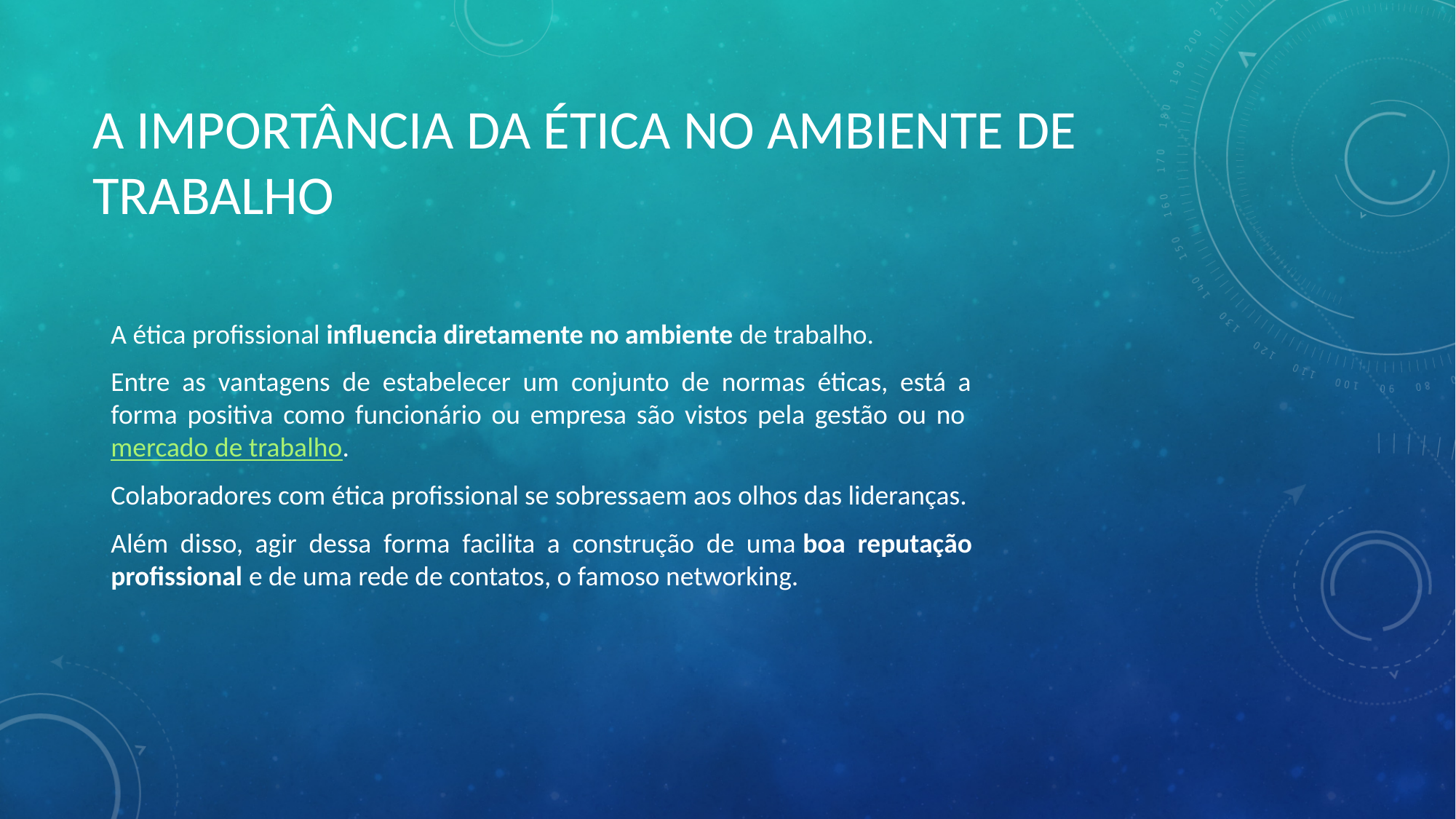

# A Importância da Ética no Ambiente de Trabalho
A ética profissional influencia diretamente no ambiente de trabalho.
Entre as vantagens de estabelecer um conjunto de normas éticas, está a forma positiva como funcionário ou empresa são vistos pela gestão ou no mercado de trabalho.
Colaboradores com ética profissional se sobressaem aos olhos das lideranças.
Além disso, agir dessa forma facilita a construção de uma boa reputação profissional e de uma rede de contatos, o famoso networking.